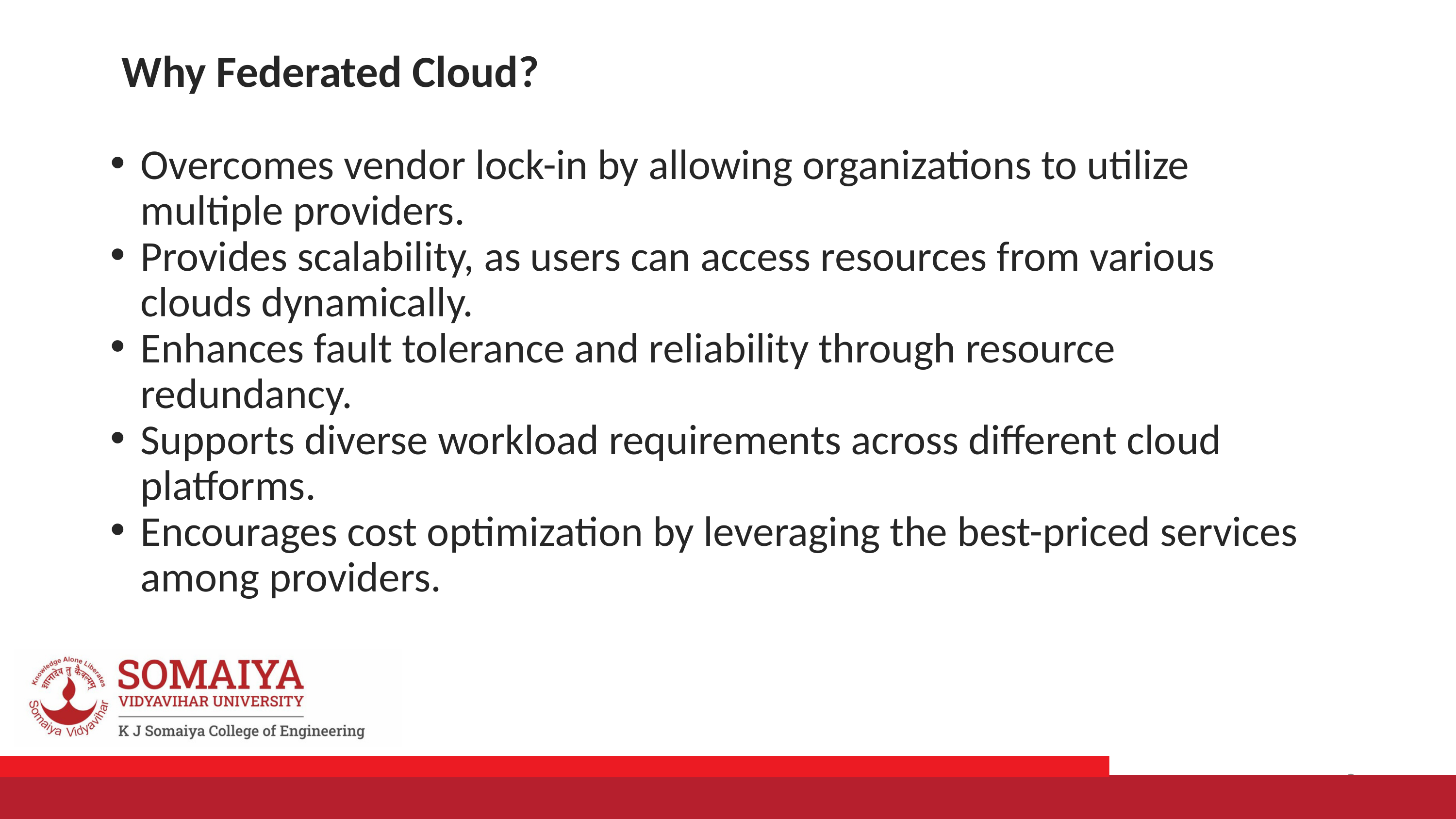

Why Federated Cloud?

Overcomes vendor lock-in by allowing organizations to utilize multiple providers.
Provides scalability, as users can access resources from various clouds dynamically.
Enhances fault tolerance and reliability through resource redundancy.
Supports diverse workload requirements across different cloud platforms.
Encourages cost optimization by leveraging the best-priced services among providers.

2